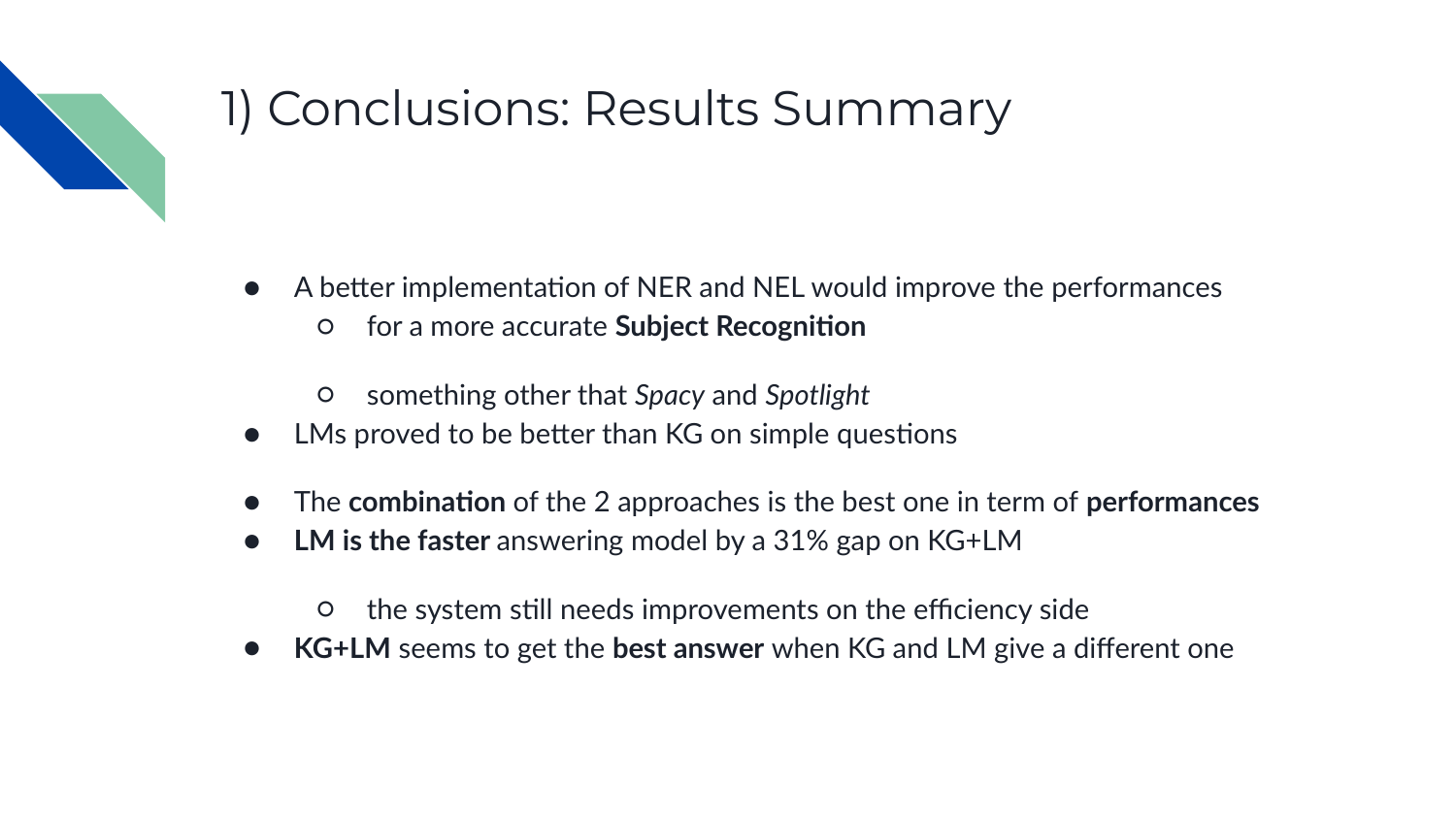

# 1) Conclusions: Results Summary
A better implementation of NER and NEL would improve the performances
for a more accurate Subject Recognition
something other that Spacy and Spotlight
LMs proved to be better than KG on simple questions
The combination of the 2 approaches is the best one in term of performances
LM is the faster answering model by a 31% gap on KG+LM
the system still needs improvements on the efficiency side
KG+LM seems to get the best answer when KG and LM give a different one